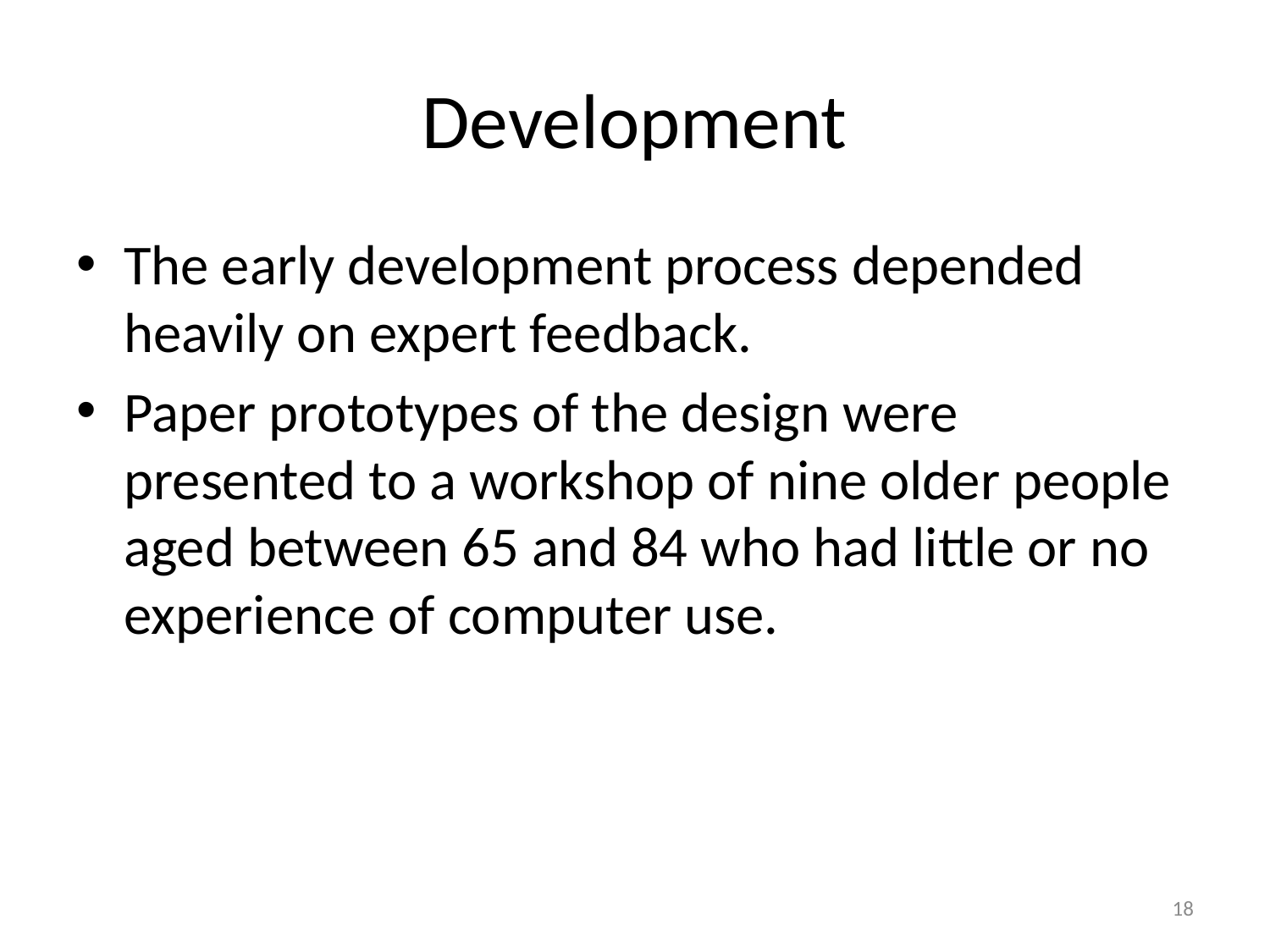

# Development
The early development process depended heavily on expert feedback.
Paper prototypes of the design were presented to a workshop of nine older people aged between 65 and 84 who had little or no experience of computer use.

18